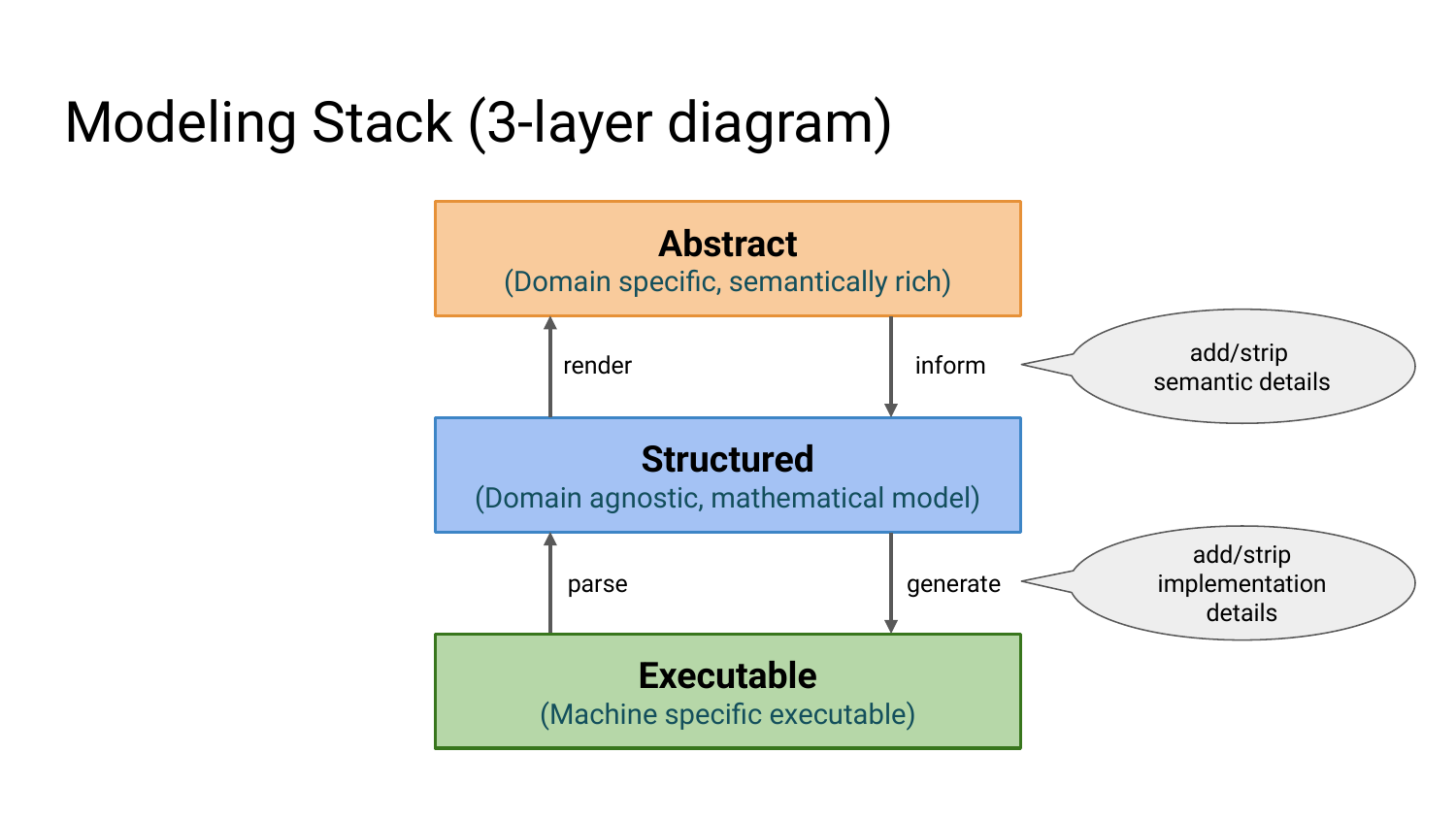

# Modeling Stack (3-layer diagram)
Abstract
(Domain specific, semantically rich)
add/strip
semantic details
render
inform
Structured
(Domain agnostic, mathematical model)
add/strip implementation details
parse
 generate
Executable
(Machine specific executable)